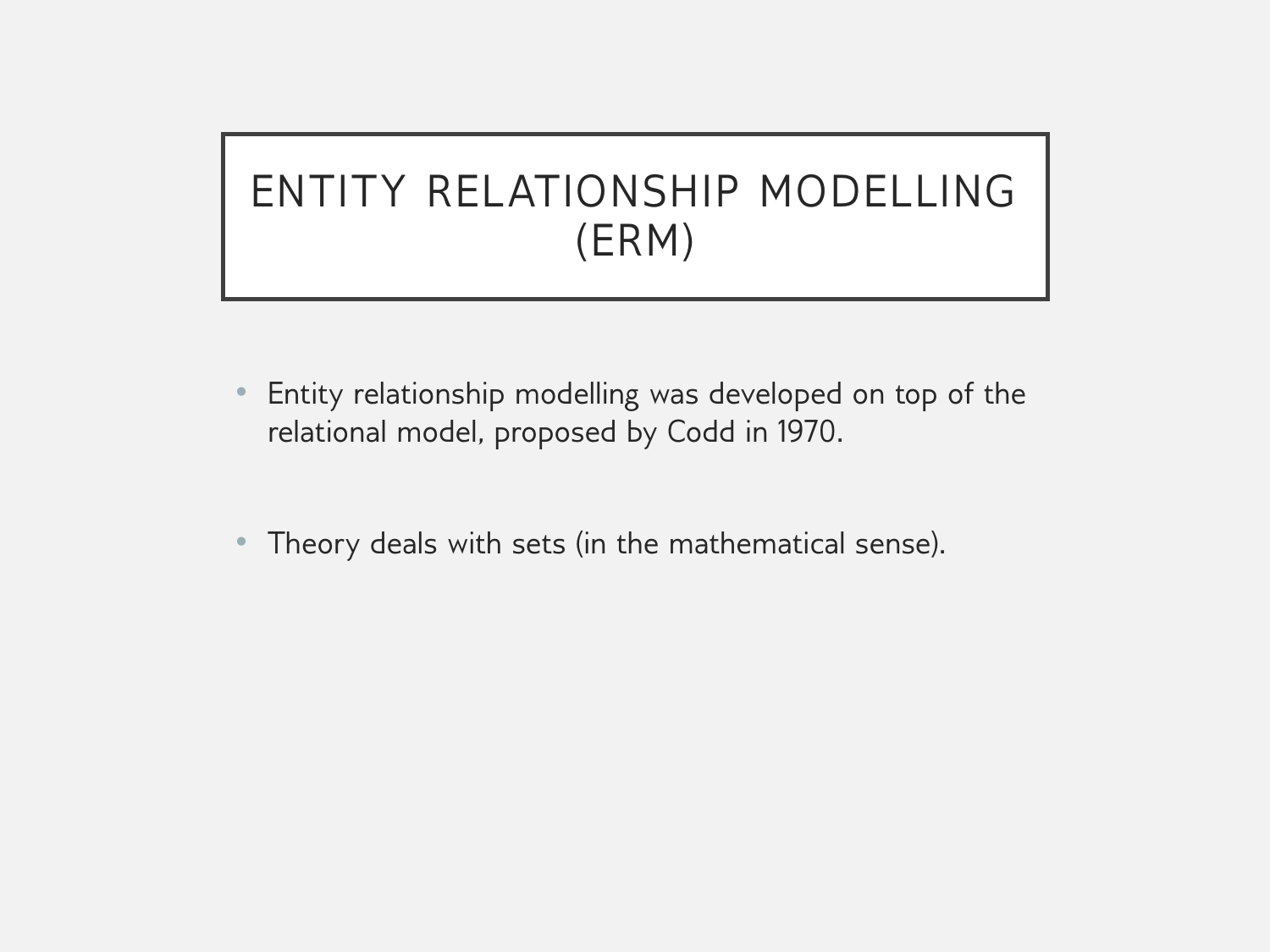

# Entity relationship modelling (ERM)
Entity relationship modelling was developed on top of the relational model, proposed by Codd in 1970.

Theory deals with sets (in the mathematical sense).